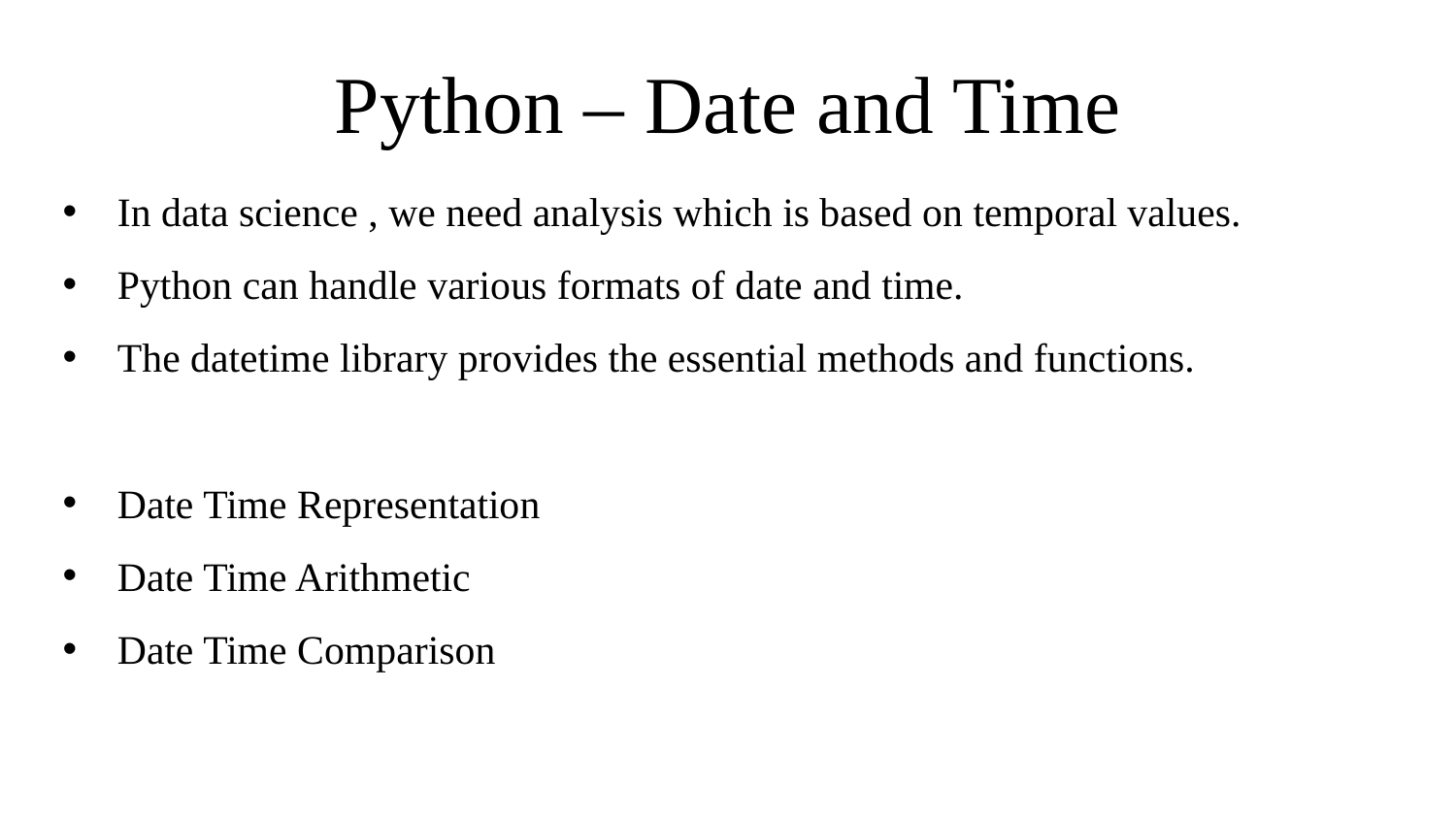

# Python – Date and Time
In data science , we need analysis which is based on temporal values.
Python can handle various formats of date and time.
The datetime library provides the essential methods and functions.

Date Time Representation
Date Time Arithmetic
Date Time Comparison